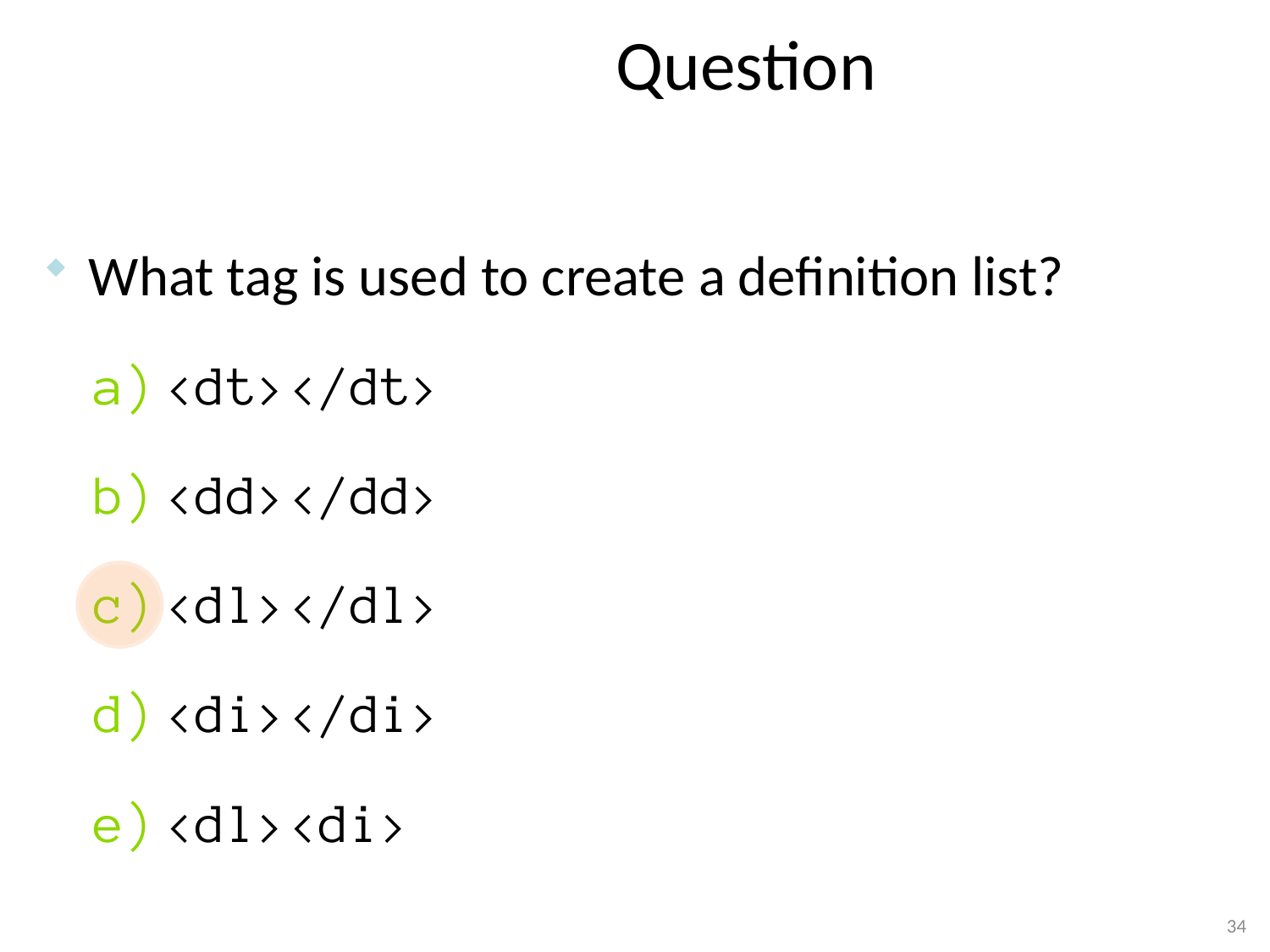

# Question
What tag is used to create a definition list?
<dt></dt>
<dd></dd>
<dl></dl>
<di></di>
<dl><di>

34